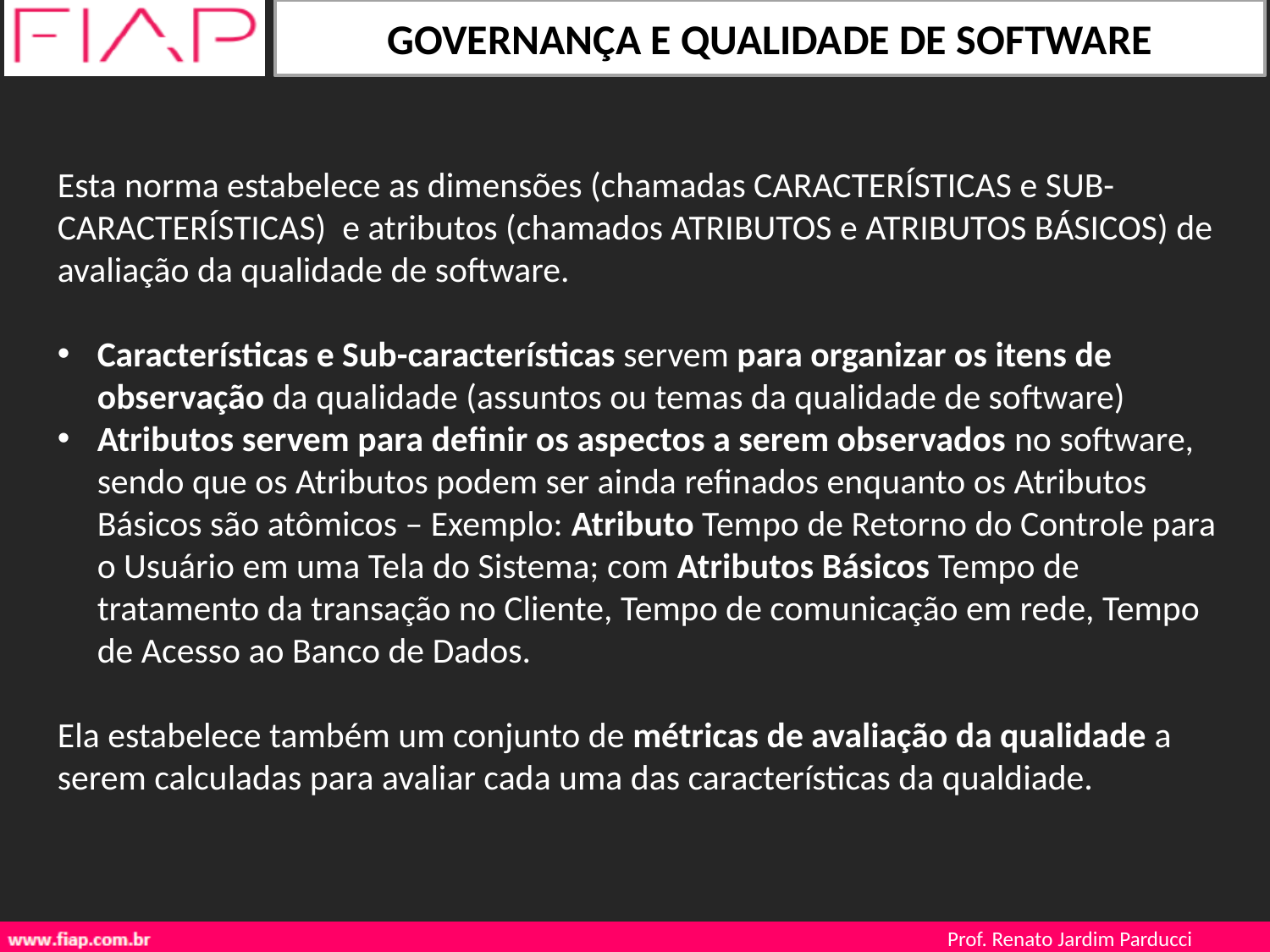

Esta norma estabelece as dimensões (chamadas CARACTERÍSTICAS e SUB-CARACTERÍSTICAS)  e atributos (chamados ATRIBUTOS e ATRIBUTOS BÁSICOS) de avaliação da qualidade de software.

Características e Sub-características servem para organizar os itens de observação da qualidade (assuntos ou temas da qualidade de software)
Atributos servem para definir os aspectos a serem observados no software, sendo que os Atributos podem ser ainda refinados enquanto os Atributos Básicos são atômicos – Exemplo: Atributo Tempo de Retorno do Controle para o Usuário em uma Tela do Sistema; com Atributos Básicos Tempo de tratamento da transação no Cliente, Tempo de comunicação em rede, Tempo de Acesso ao Banco de Dados.

Ela estabelece também um conjunto de métricas de avaliação da qualidade a serem calculadas para avaliar cada uma das características da qualdiade.